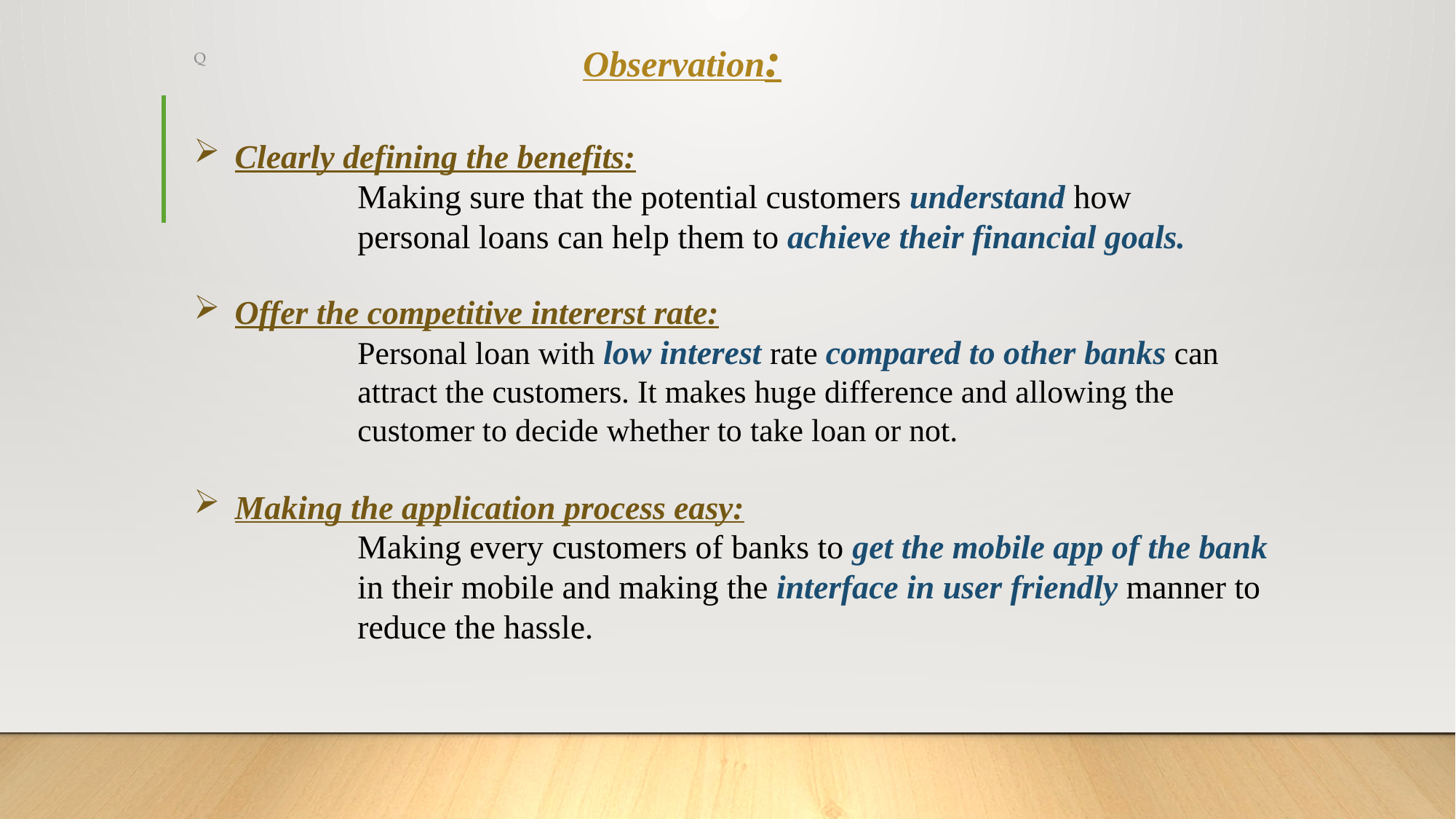

Observation:
Q
Clearly defining the benefits:
Making sure that the potential customers understand how personal loans can help them to achieve their financial goals.
Offer the competitive intererst rate:
Personal loan with low interest rate compared to other banks can attract the customers. It makes huge difference and allowing the customer to decide whether to take loan or not.

Making the application process easy:
Making every customers of banks to get the mobile app of the bank in their mobile and making the interface in user friendly manner to reduce the hassle.